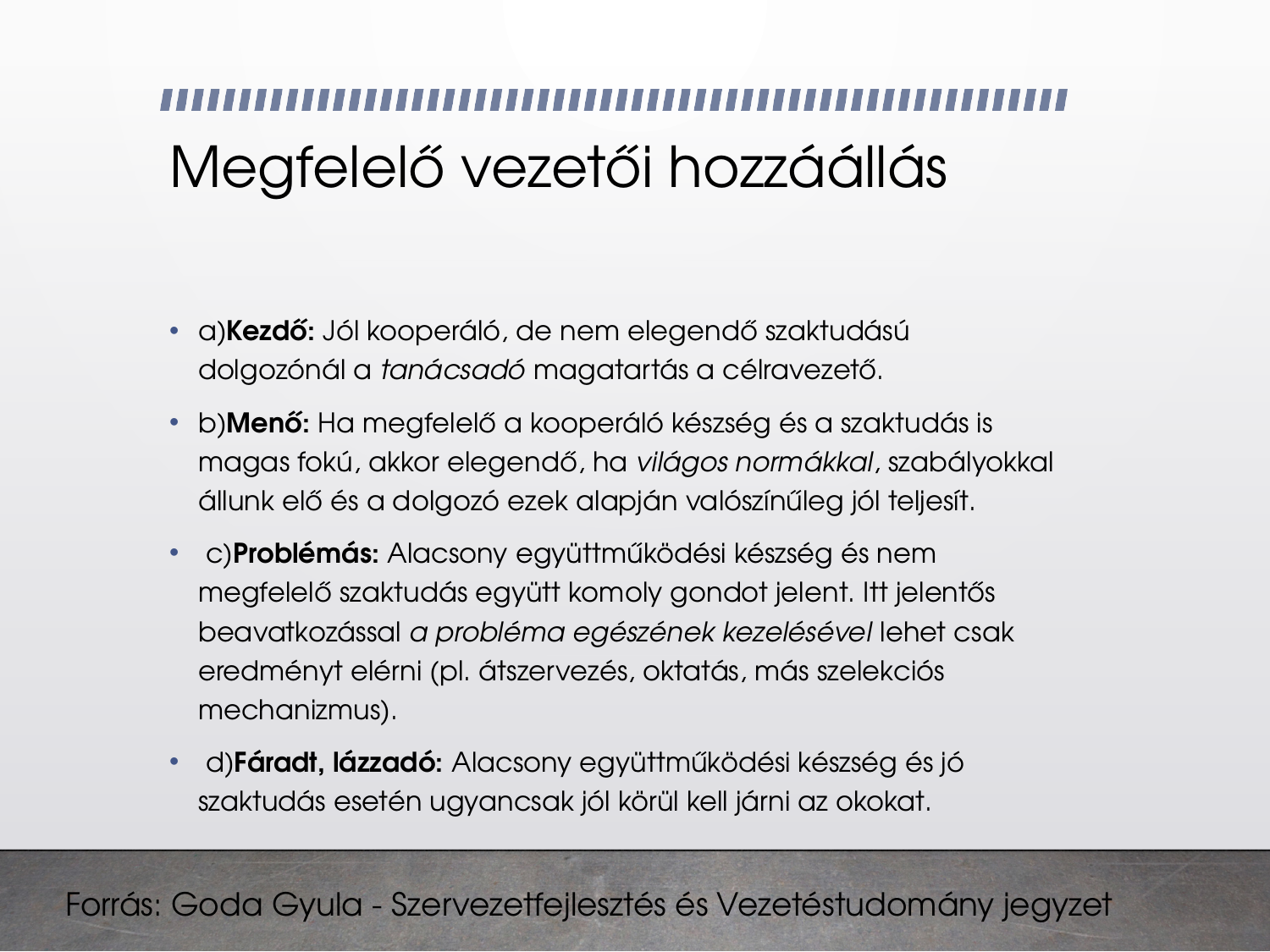

# Megfelelő vezetői hozzáállás
a)Kezdő: Jól kooperáló, de nem elegendő szaktudású dolgozónál a tanácsadó magatartás a célravezető.
b)Menő: Ha megfelelő a kooperáló készség és a szaktudás is magas fokú, akkor elegendő, ha világos normákkal, szabályokkal állunk elő és a dolgozó ezek alapján valószínűleg jól teljesít.
 c)Problémás: Alacsony együttműködési készség és nem megfelelő szaktudás együtt komoly gondot jelent. Itt jelentős beavatkozással a probléma egészének kezelésével lehet csak eredményt elérni (pl. átszervezés, oktatás, más szelekciós mechanizmus).
 d)Fáradt, lázzadó: Alacsony együttműködési készség és jó szaktudás esetén ugyancsak jól körül kell járni az okokat.
Forrás: Goda Gyula - Szervezetfejlesztés és Vezetéstudomány jegyzet